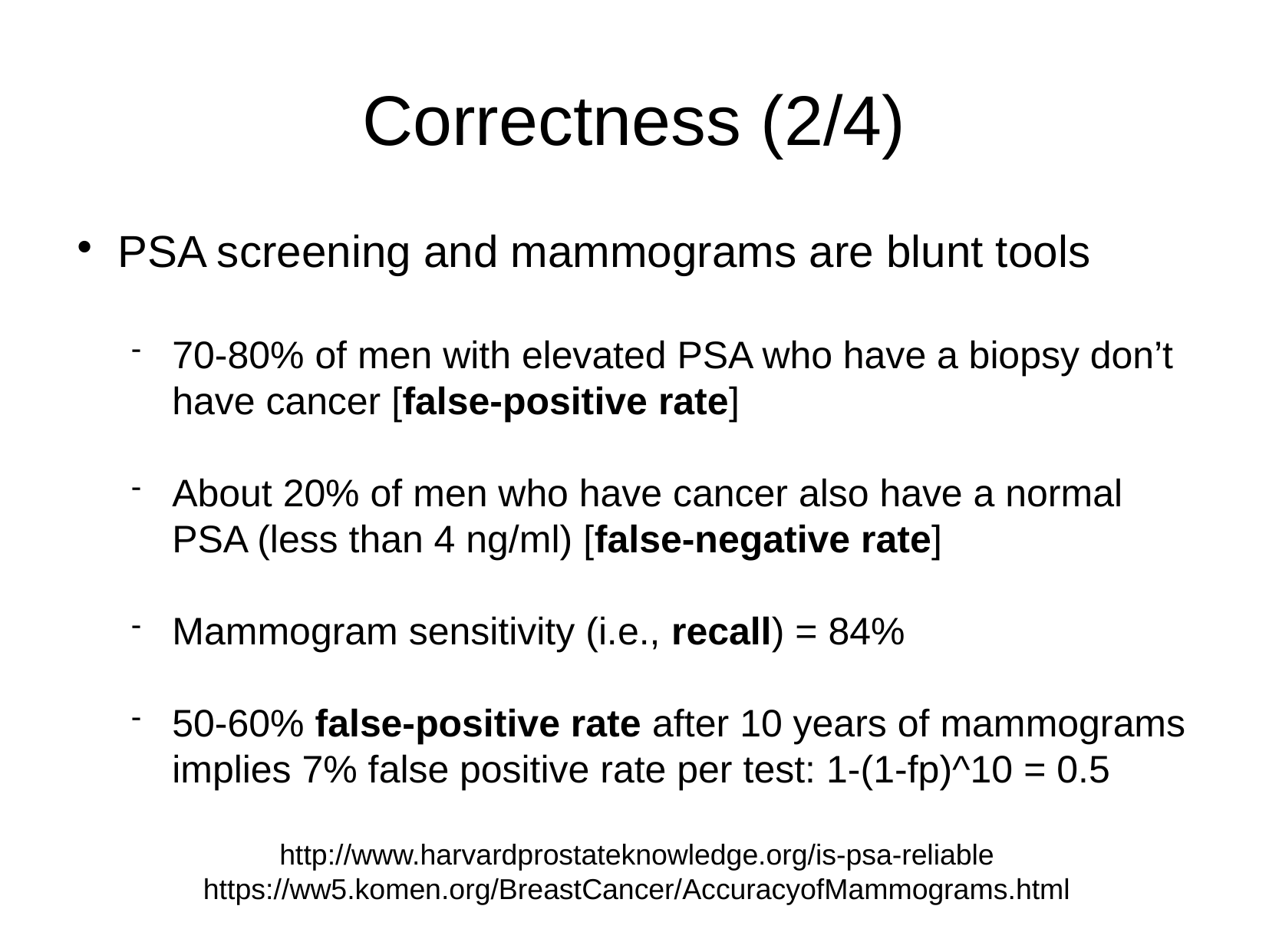

Correctness (2/4)
PSA screening and mammograms are blunt tools

70-80% of men with elevated PSA who have a biopsy don’t have cancer [false-positive rate]

About 20% of men who have cancer also have a normal PSA (less than 4 ng/ml) [false-negative rate]

Mammogram sensitivity (i.e., recall) = 84%

50-60% false-positive rate after 10 years of mammograms implies 7% false positive rate per test: 1-(1-fp)^10 = 0.5
http://www.harvardprostateknowledge.org/is-psa-reliable
https://ww5.komen.org/BreastCancer/AccuracyofMammograms.html